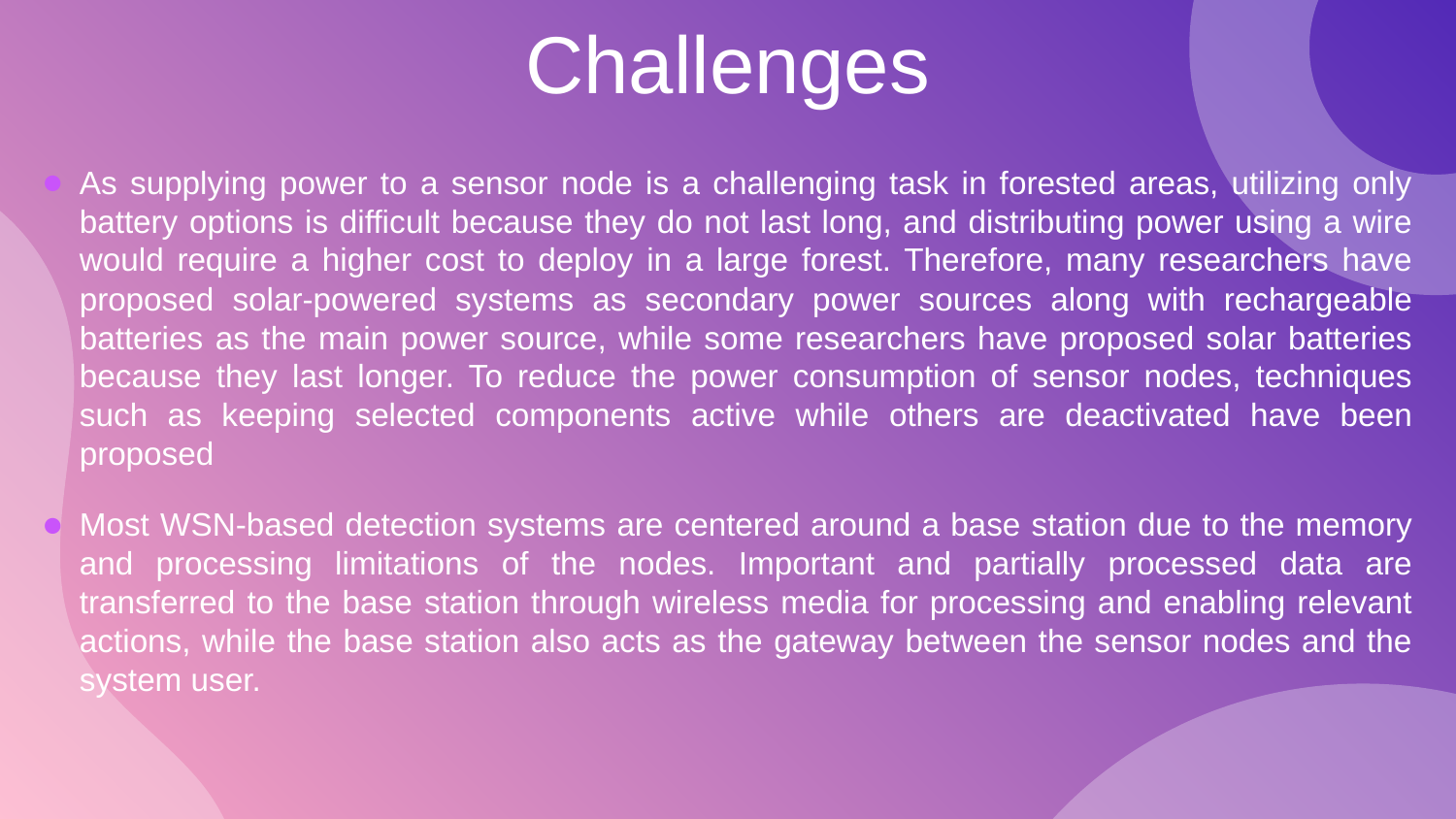

# Challenges
As supplying power to a sensor node is a challenging task in forested areas, utilizing only battery options is difficult because they do not last long, and distributing power using a wire would require a higher cost to deploy in a large forest. Therefore, many researchers have proposed solar-powered systems as secondary power sources along with rechargeable batteries as the main power source, while some researchers have proposed solar batteries because they last longer. To reduce the power consumption of sensor nodes, techniques such as keeping selected components active while others are deactivated have been proposed
Most WSN-based detection systems are centered around a base station due to the memory and processing limitations of the nodes. Important and partially processed data are transferred to the base station through wireless media for processing and enabling relevant actions, while the base station also acts as the gateway between the sensor nodes and the system user.